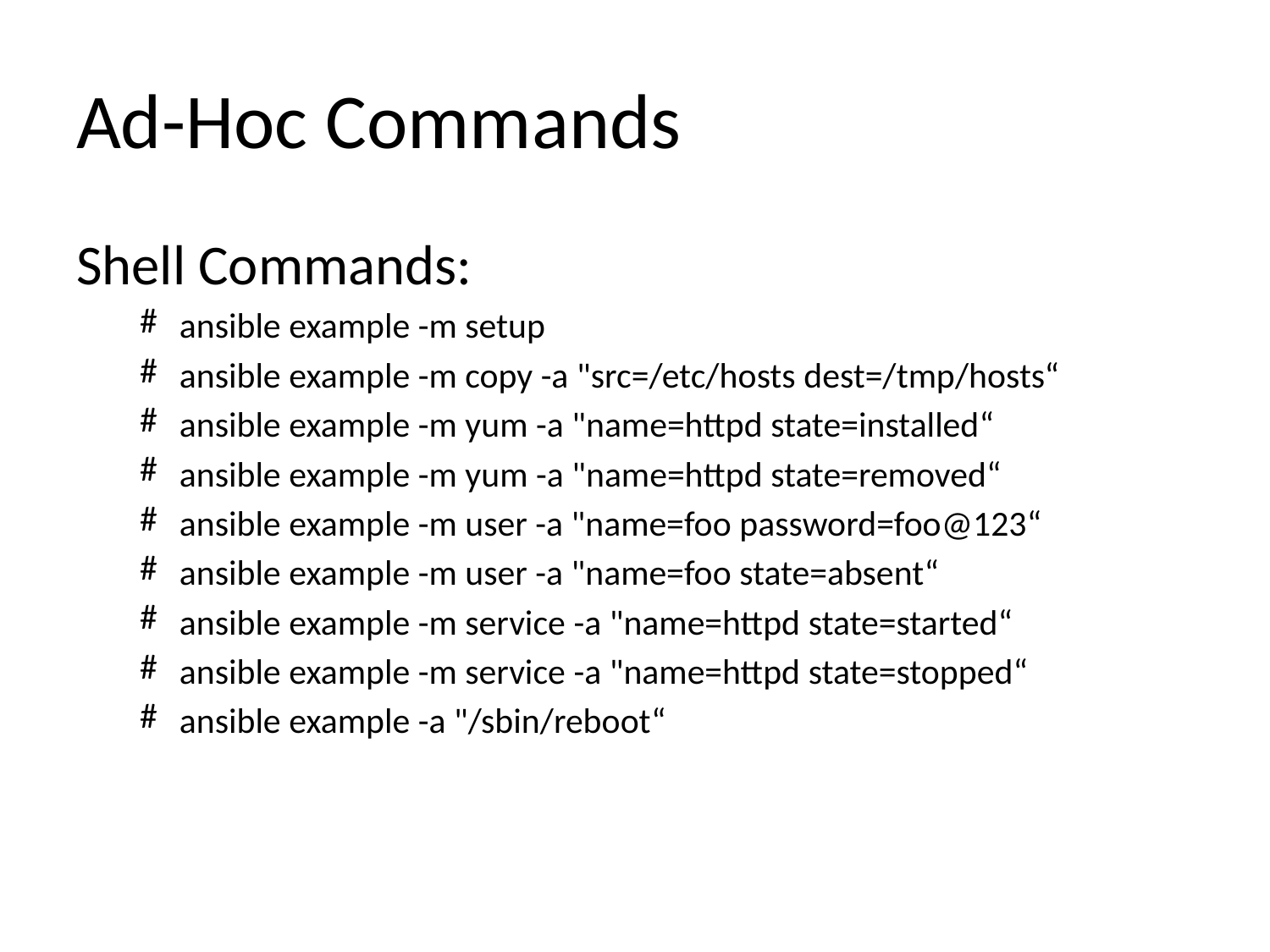

# Ad-Hoc Commands
Shell Commands:
ansible example -m setup
ansible example -m copy -a "src=/etc/hosts dest=/tmp/hosts“
ansible example -m yum -a "name=httpd state=installed“
ansible example -m yum -a "name=httpd state=removed“
ansible example -m user -a "name=foo password=foo@123“
ansible example -m user -a "name=foo state=absent“
ansible example -m service -a "name=httpd state=started“
ansible example -m service -a "name=httpd state=stopped“
ansible example -a "/sbin/reboot“